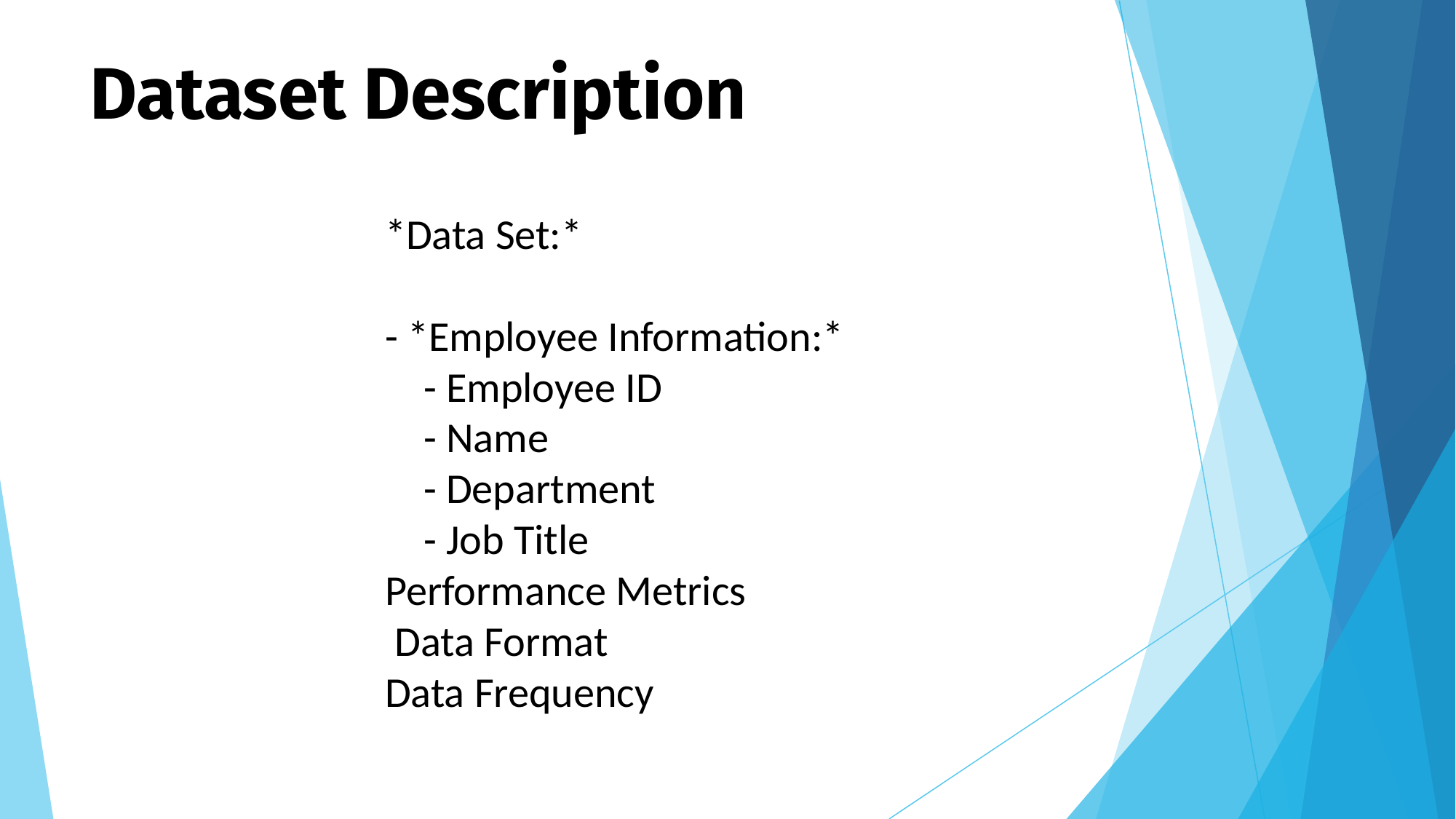

# Dataset Description
*Data Set:*

- *Employee Information:*
    - Employee ID
    - Name
    - Department
    - Job Title
Performance Metrics
 Data Format
Data Frequency